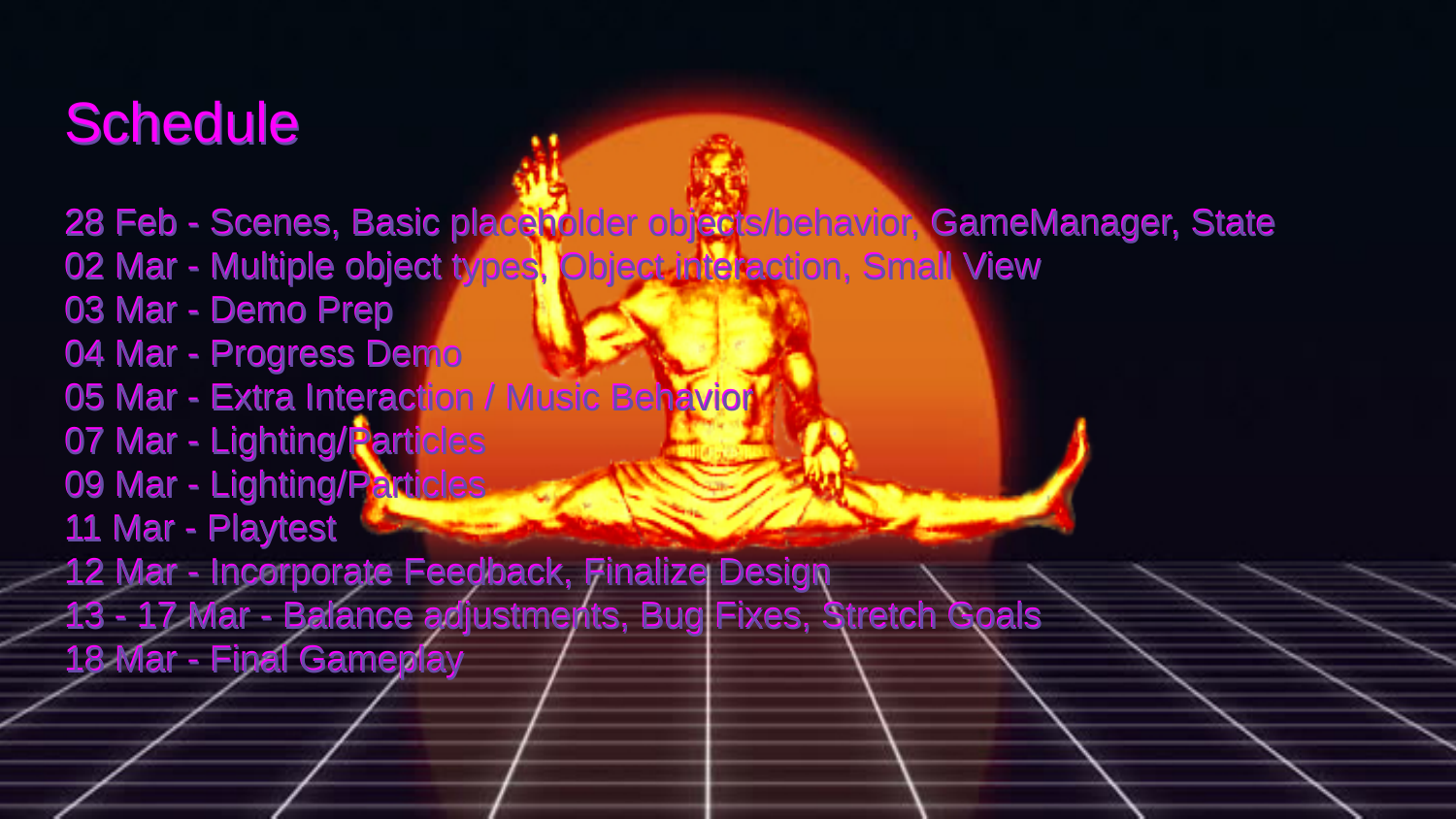

Schedule
# Schedule
28 Feb - Scenes, Basic placeholder objects/behavior, GameManager, State
02 Mar - Multiple object types, Object interaction, Small View
03 Mar - Demo Prep
04 Mar - Progress Demo
05 Mar - Extra Interaction / Music Behavior
07 Mar - Lighting/Particles
09 Mar - Lighting/Particles
11 Mar - Playtest
12 Mar - Incorporate Feedback, Finalize Design
13 - 17 Mar - Balance adjustments, Bug Fixes, Stretch Goals
18 Mar - Final Gameplay
28 Feb - Scenes, Basic placeholder objects/behavior, GameManager, State
02 Mar - Multiple object types, Object interaction, Small View
03 Mar - Demo Prep
04 Mar - Progress Demo
05 Mar - Extra Interaction / Music Behavior
07 Mar - Lighting/Particles
09 Mar - Lighting/Particles
11 Mar - Playtest
12 Mar - Incorporate Feedback, Finalize Design
13 - 17 Mar - Balance adjustments, Bug Fixes, Stretch Goals
18 Mar - Final Gameplay